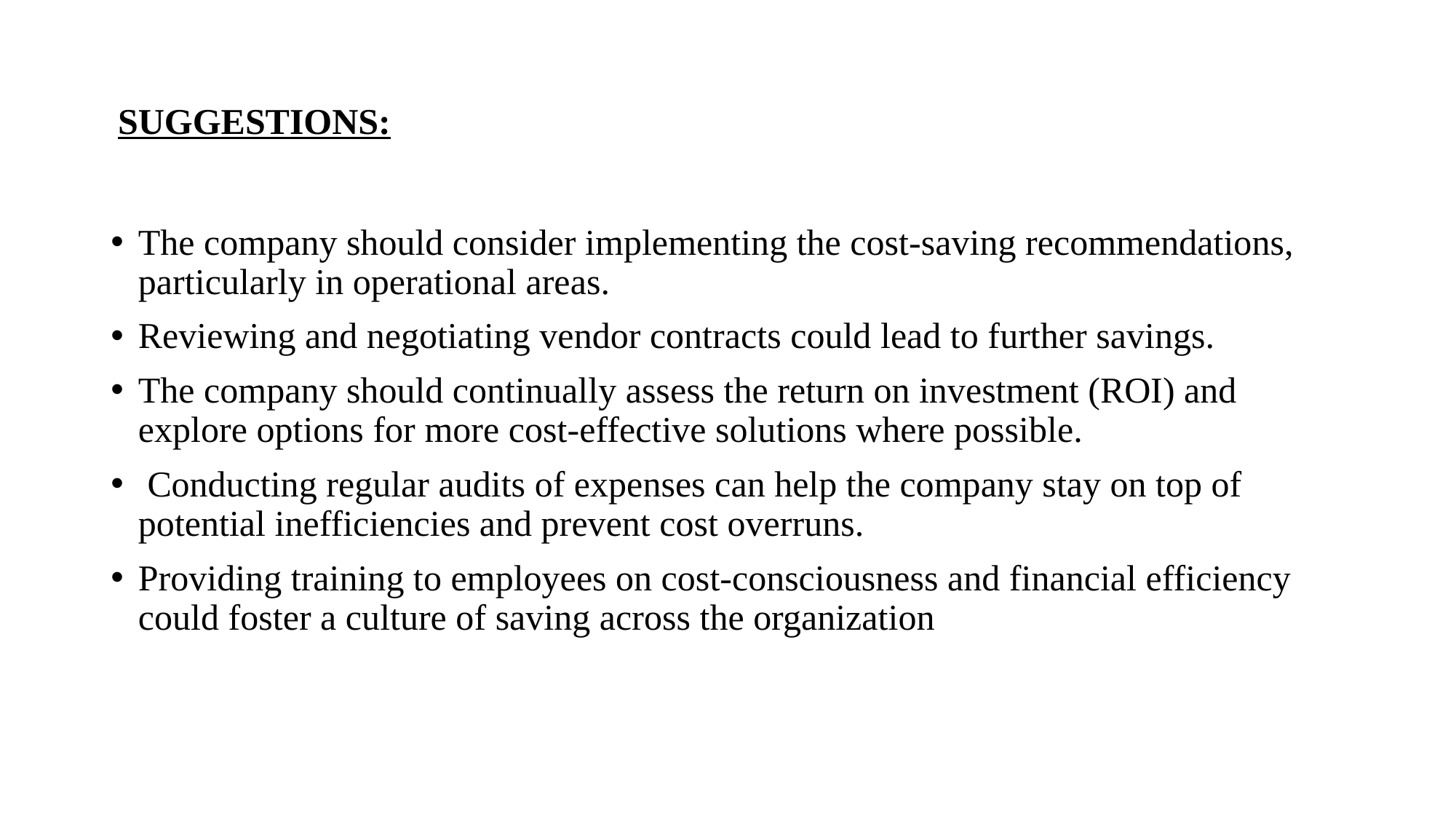

# SUGGESTIONS:
The company should consider implementing the cost-saving recommendations, particularly in operational areas.
Reviewing and negotiating vendor contracts could lead to further savings.
The company should continually assess the return on investment (ROI) and explore options for more cost-effective solutions where possible.
 Conducting regular audits of expenses can help the company stay on top of potential inefficiencies and prevent cost overruns.
Providing training to employees on cost-consciousness and financial efficiency could foster a culture of saving across the organization